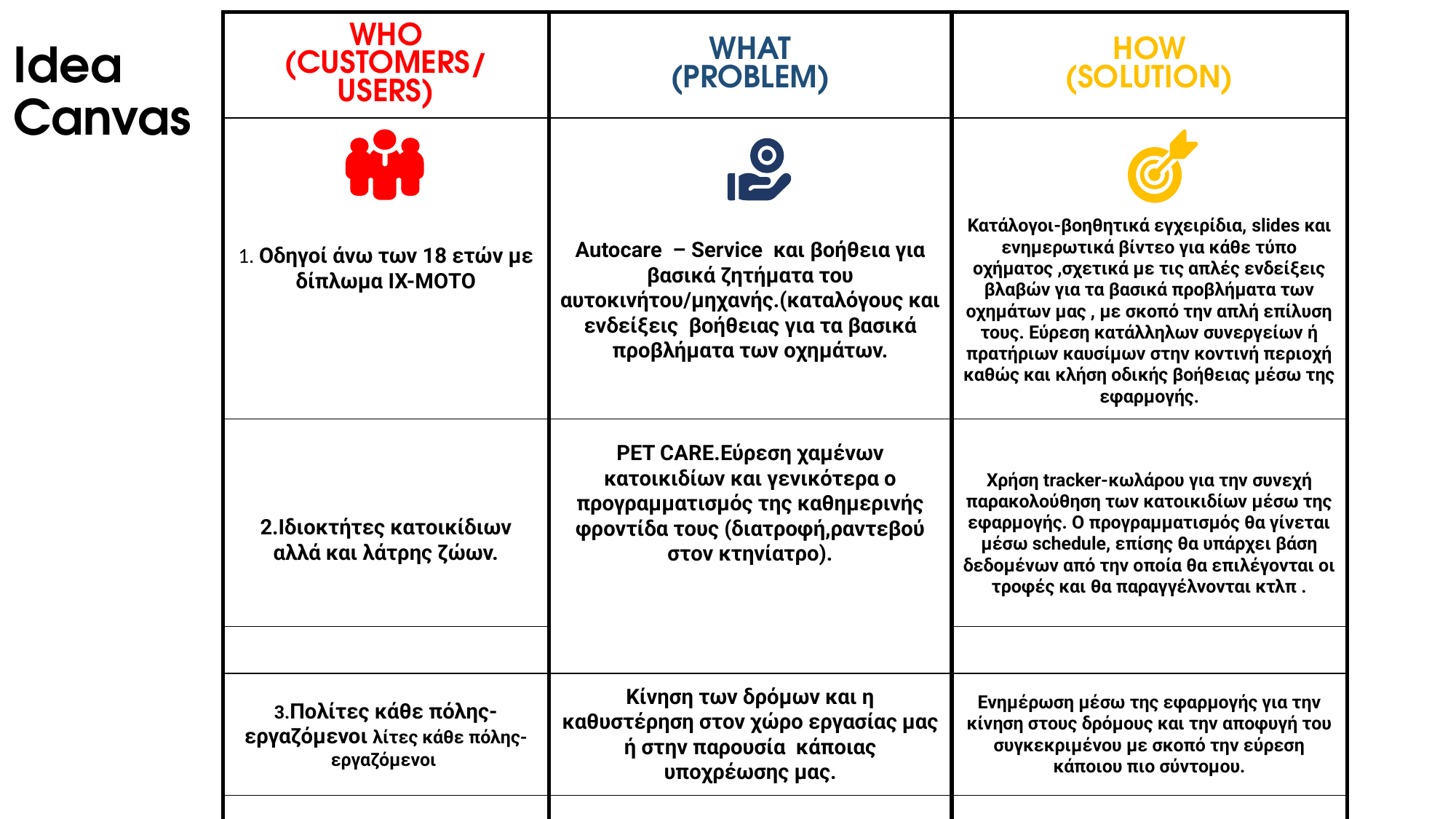

| WHO (CUSTOMERS/ USERS) | WHAT (PROBLEM) | HOW (SOLUTION) |
| --- | --- | --- |
| 1. Οδηγοί άνω των 18 ετών με δίπλωμα ΙΧ-ΜΟΤΟ | Autocare – Service και βοήθεια για βασικά ζητήματα του αυτοκινήτου/μηχανής.(καταλόγους και ενδείξεις βοήθειας για τα βασικά προβλήματα των οχημάτων. | Κατάλογοι-βοηθητικά εγχειρίδια, slides και ενημερωτικά βίντεο για κάθε τύπο οχήματος ,σχετικά με τις απλές ενδείξεις βλαβών για τα βασικά προβλήματα των οχημάτων μας , με σκοπό την απλή επίλυση τους. Εύρεση κατάλληλων συνεργείων ή πρατήριων καυσίμων στην κοντινή περιοχή καθώς και κλήση οδικής βοήθειας μέσω της εφαρμογής. |
| 2.Ιδιοκτήτες κατοικίδιων αλλά και λάτρης ζώων. | PET CARE.Εύρεση χαμένων κατοικιδίων και γενικότερα ο προγραμματισμός της καθημερινής φροντίδα τους (διατροφή,ραντεβού στον κτηνίατρο). | Χρήση tracker-κωλάρου για την συνεχή παρακολούθηση των κατοικιδίων μέσω της εφαρμογής. Ο προγραμματισμός θα γίνεται μέσω schedule, επίσης θα υπάρχει βάση δεδομένων από την οποία θα επιλέγονται οι τροφές και θα παραγγέλνονται κτλπ . |
|  |  |  |
| 3.Πολίτες κάθε πόλης-εργαζόμενοι λίτες κάθε πόλης-εργαζόμενοι | Κίνηση των δρόμων και η καθυστέρηση στον χώρο εργασίας μας ή στην παρουσία κάποιας υποχρέωσης μας. | Ενημέρωση μέσω της εφαρμογής για την κίνηση στους δρόμους και την αποφυγή του συγκεκριμένου με σκοπό την εύρεση κάποιου πιο σύντομου. |
|  |  |  |
# Idea Canvas